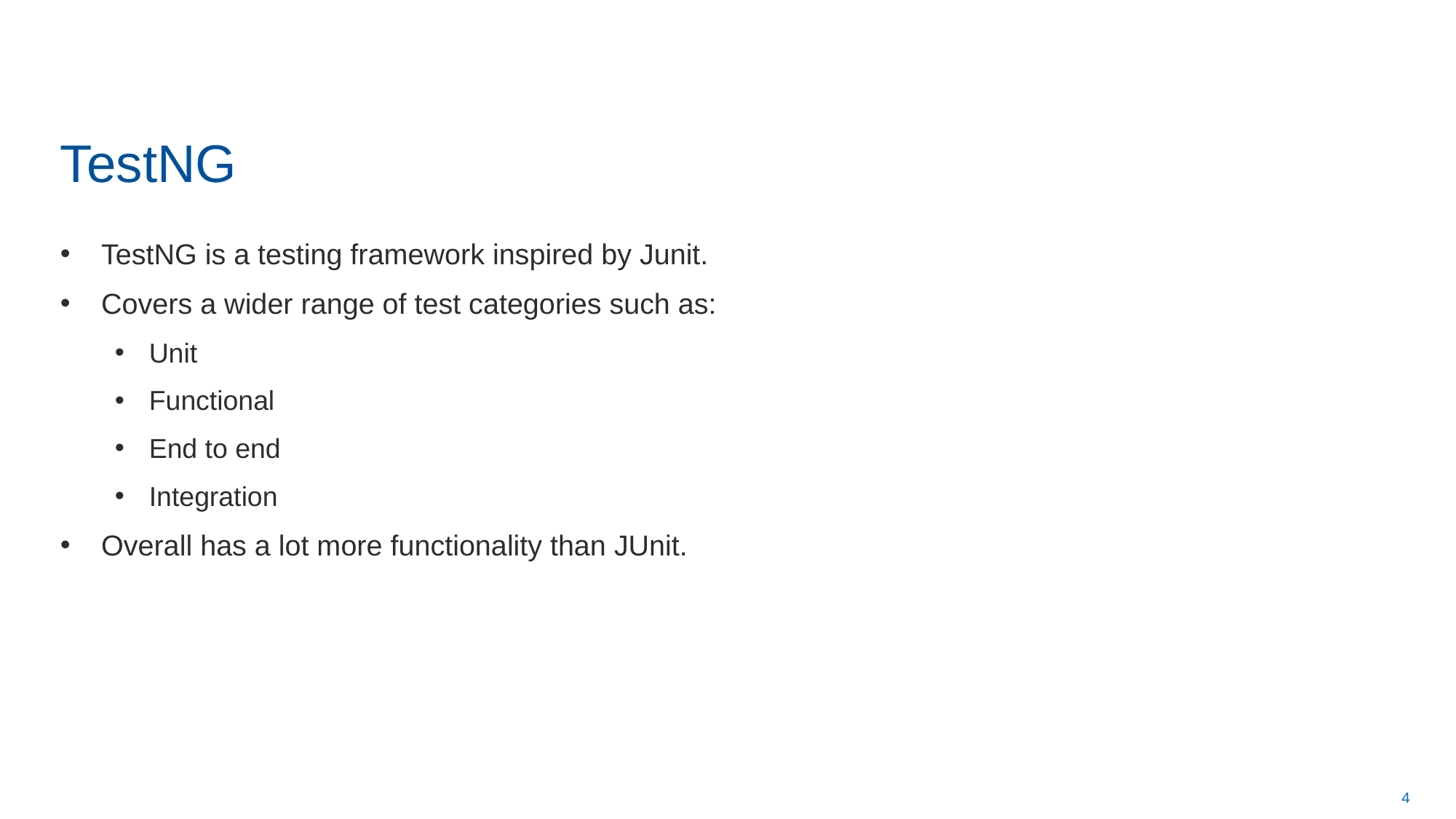

# TestNG
TestNG is a testing framework inspired by Junit.
Covers a wider range of test categories such as:
Unit
Functional
End to end
Integration
Overall has a lot more functionality than JUnit.